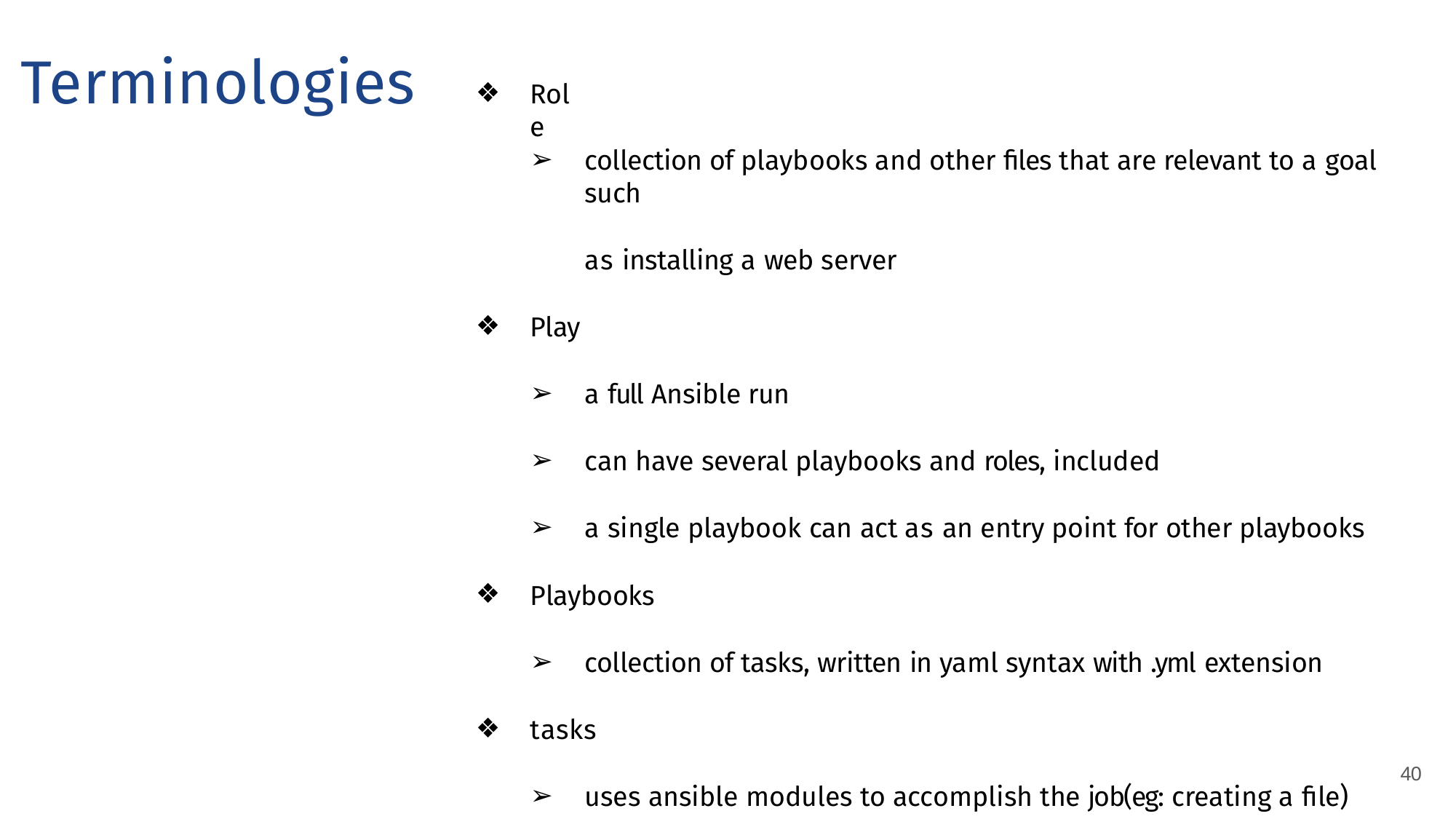

# Terminologies
Role
collection of playbooks and other files that are relevant to a goal such

as installing a web server

Play

a full Ansible run

can have several playbooks and roles, included

a single playbook can act as an entry point for other playbooks

Playbooks

collection of tasks, written in yaml syntax with .yml extension

tasks

uses ansible modules to accomplish the job(eg: creating a file)
40